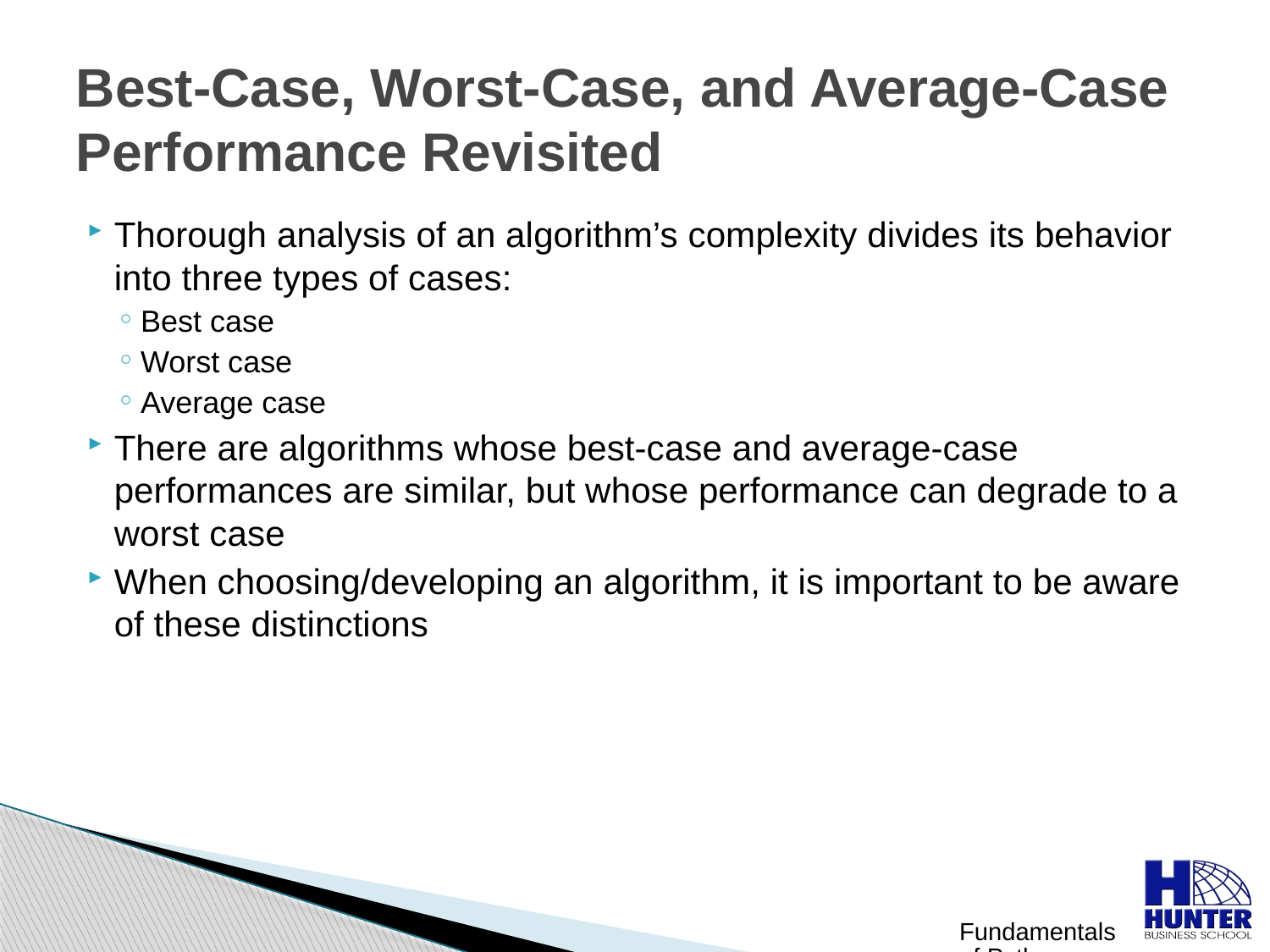

# Best-Case, Worst-Case, and Average-Case Performance Revisited
Thorough analysis of an algorithm’s complexity divides its behavior into three types of cases:
Best case
Worst case
Average case
There are algorithms whose best-case and average-case performances are similar, but whose performance can degrade to a worst case
When choosing/developing an algorithm, it is important to be aware of these distinctions
Fundamentals of Python